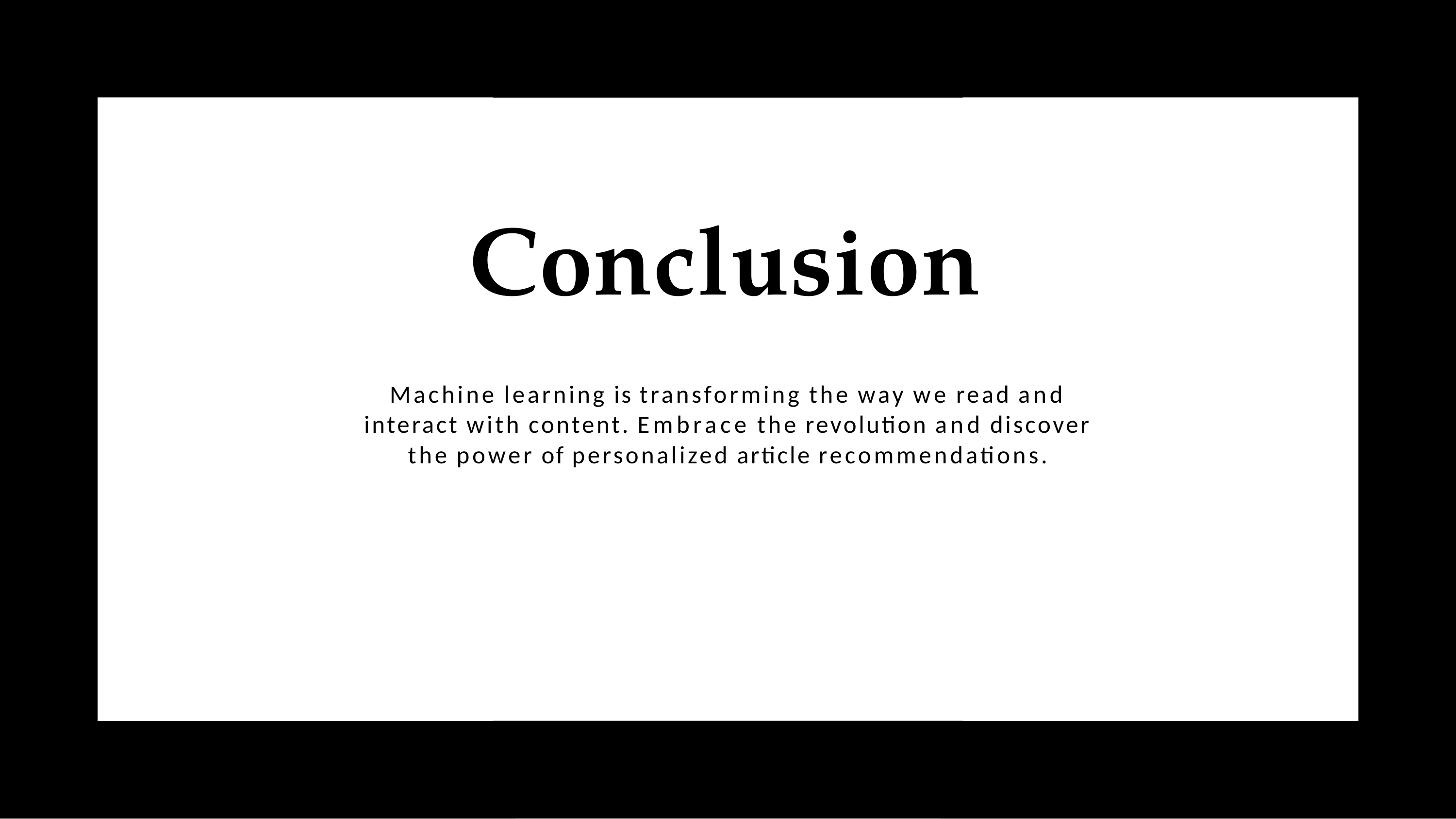

# Conclusion
Machine learning is transforming the way we read and interact with content. Embrace the revolution and discover the power of personalized article recommendations.